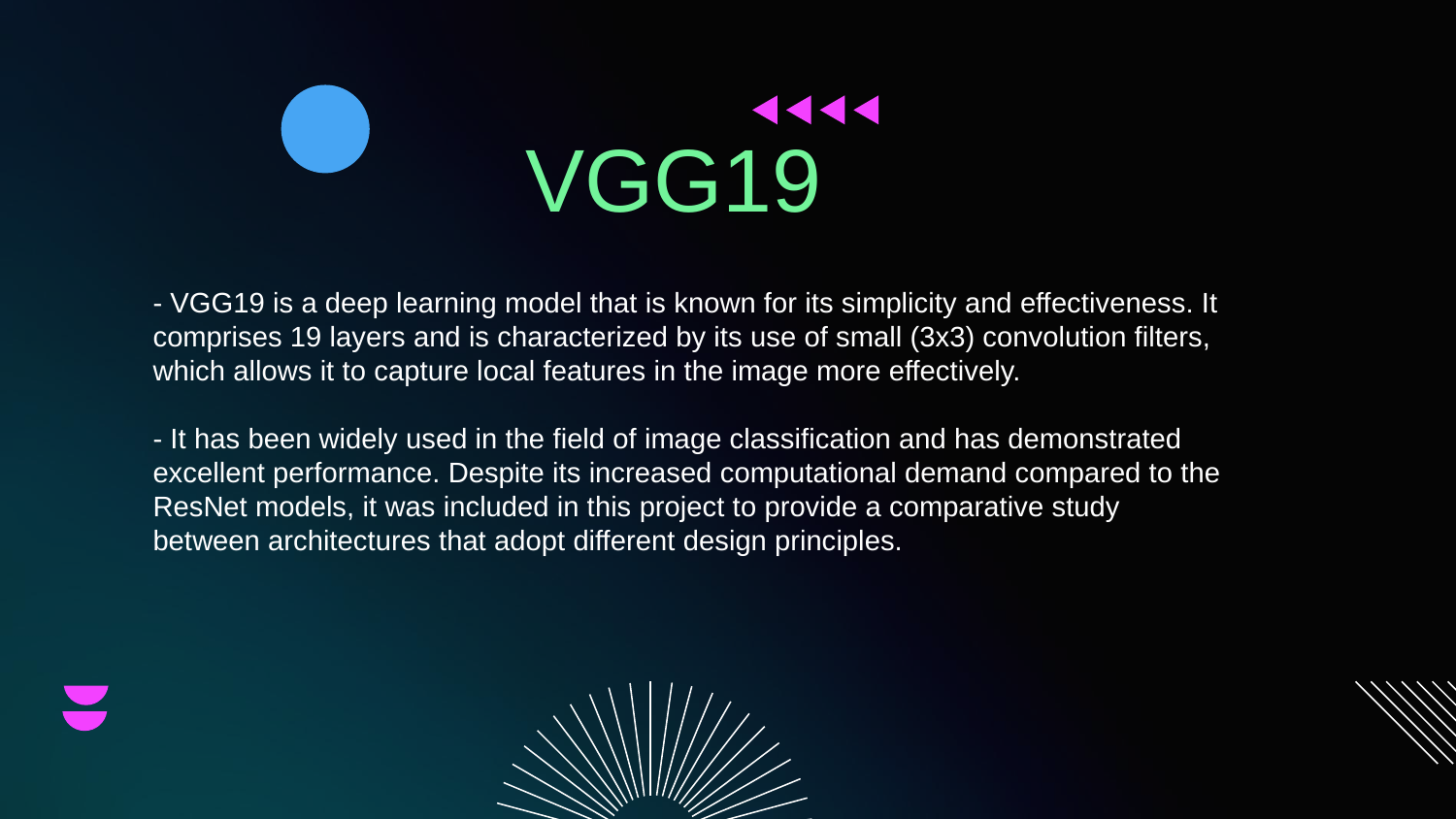

VGG19
- VGG19 is a deep learning model that is known for its simplicity and effectiveness. It comprises 19 layers and is characterized by its use of small (3x3) convolution filters, which allows it to capture local features in the image more effectively.

- It has been widely used in the field of image classification and has demonstrated excellent performance. Despite its increased computational demand compared to the ResNet models, it was included in this project to provide a comparative study between architectures that adopt different design principles.